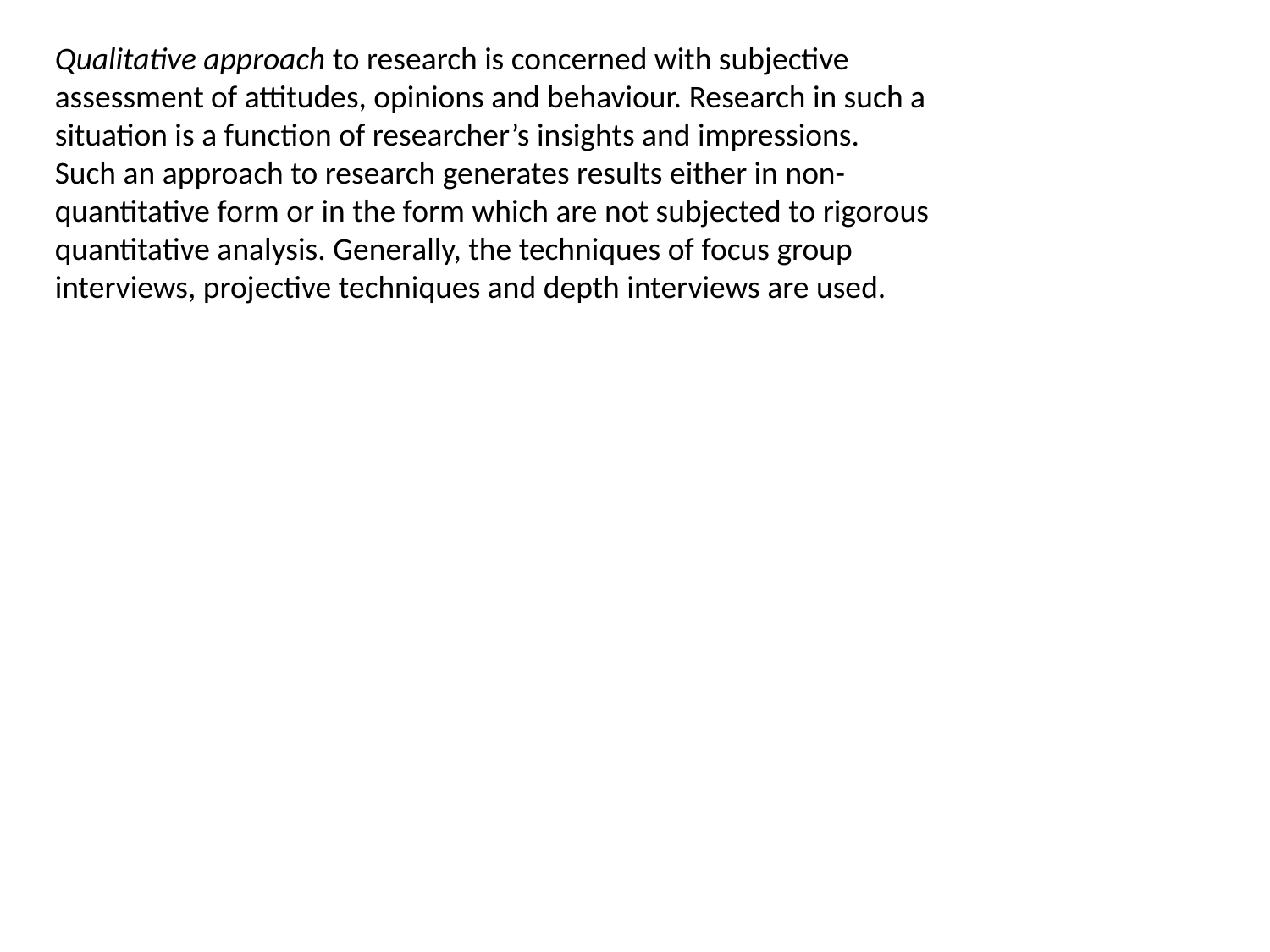

Qualitative approach to research is concerned with subjective assessment of attitudes, opinions and behaviour. Research in such a situation is a function of researcher’s insights and impressions.
Such an approach to research generates results either in non-quantitative form or in the form which are not subjected to rigorous quantitative analysis. Generally, the techniques of focus group interviews, projective techniques and depth interviews are used.